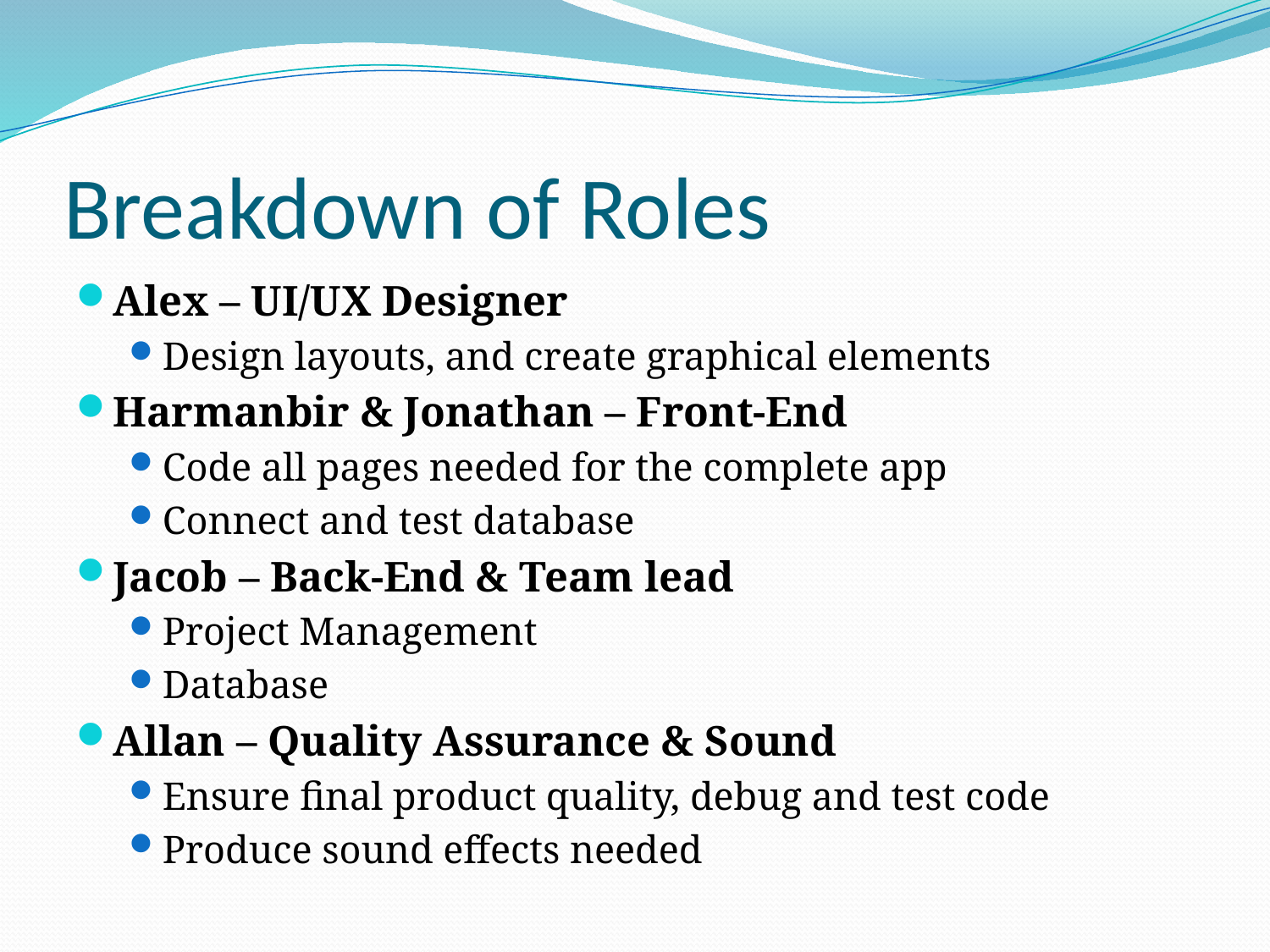

# Breakdown of Roles
Alex – UI/UX Designer
Design layouts, and create graphical elements
Harmanbir & Jonathan – Front-End
Code all pages needed for the complete app
Connect and test database
Jacob – Back-End & Team lead
Project Management
Database
Allan – Quality Assurance & Sound
Ensure final product quality, debug and test code
Produce sound effects needed